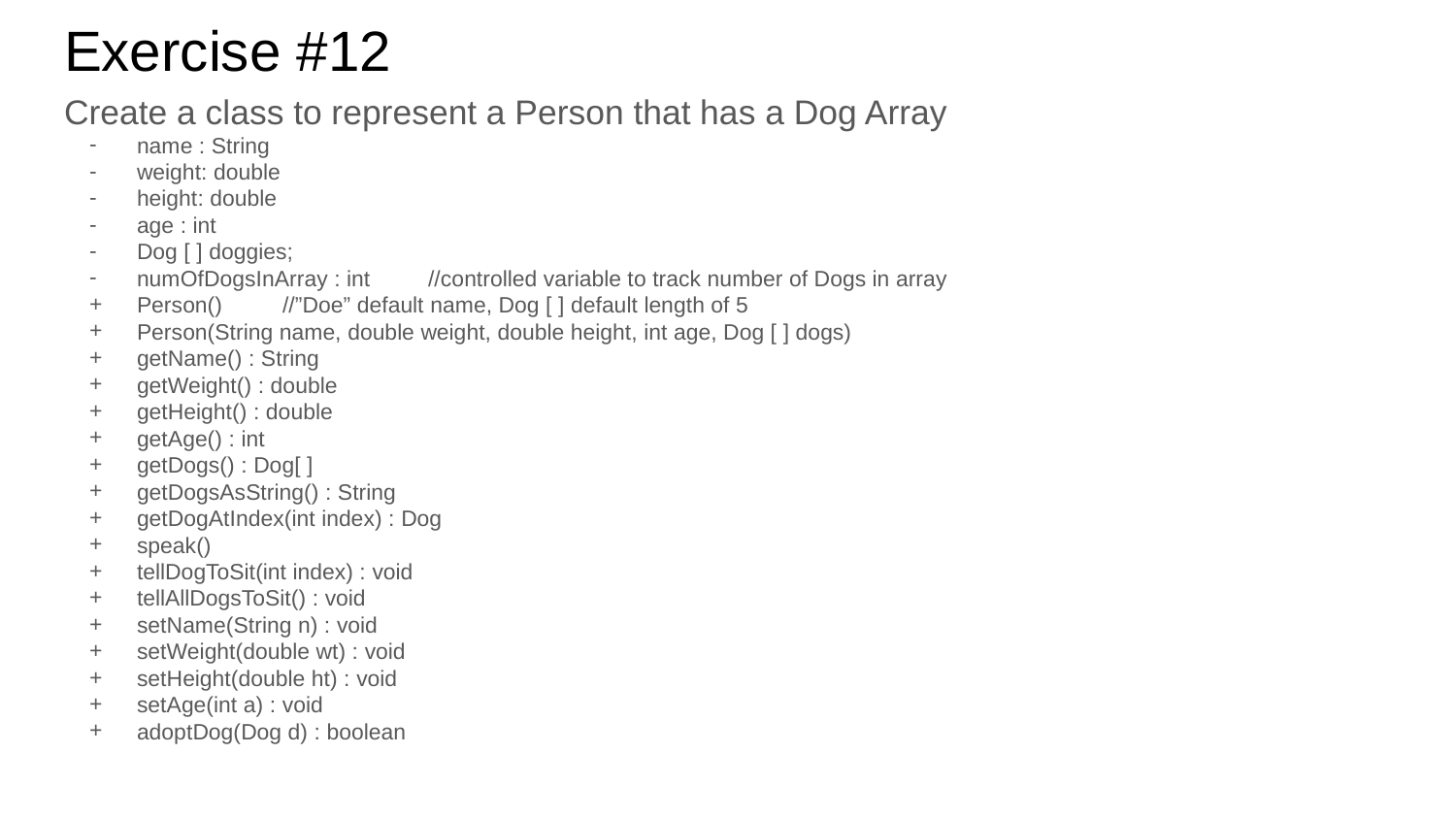

# Exercise #12
Create a class to represent a Person that has a Dog Array
name : String
weight: double
height: double
age : int
Dog [ ] doggies;
numOfDogsInArray : int	//controlled variable to track number of Dogs in array
Person() 	//”Doe” default name, Dog [ ] default length of 5
Person(String name, double weight, double height, int age, Dog [ ] dogs)
getName() : String
getWeight() : double
getHeight() : double
getAge() : int
getDogs() : Dog[ ]
getDogsAsString() : String
getDogAtIndex(int index) : Dog
speak()
tellDogToSit(int index) : void
tellAllDogsToSit() : void
setName(String n) : void
setWeight(double wt) : void
setHeight(double ht) : void
setAge(int a) : void
adoptDog(Dog d) : boolean